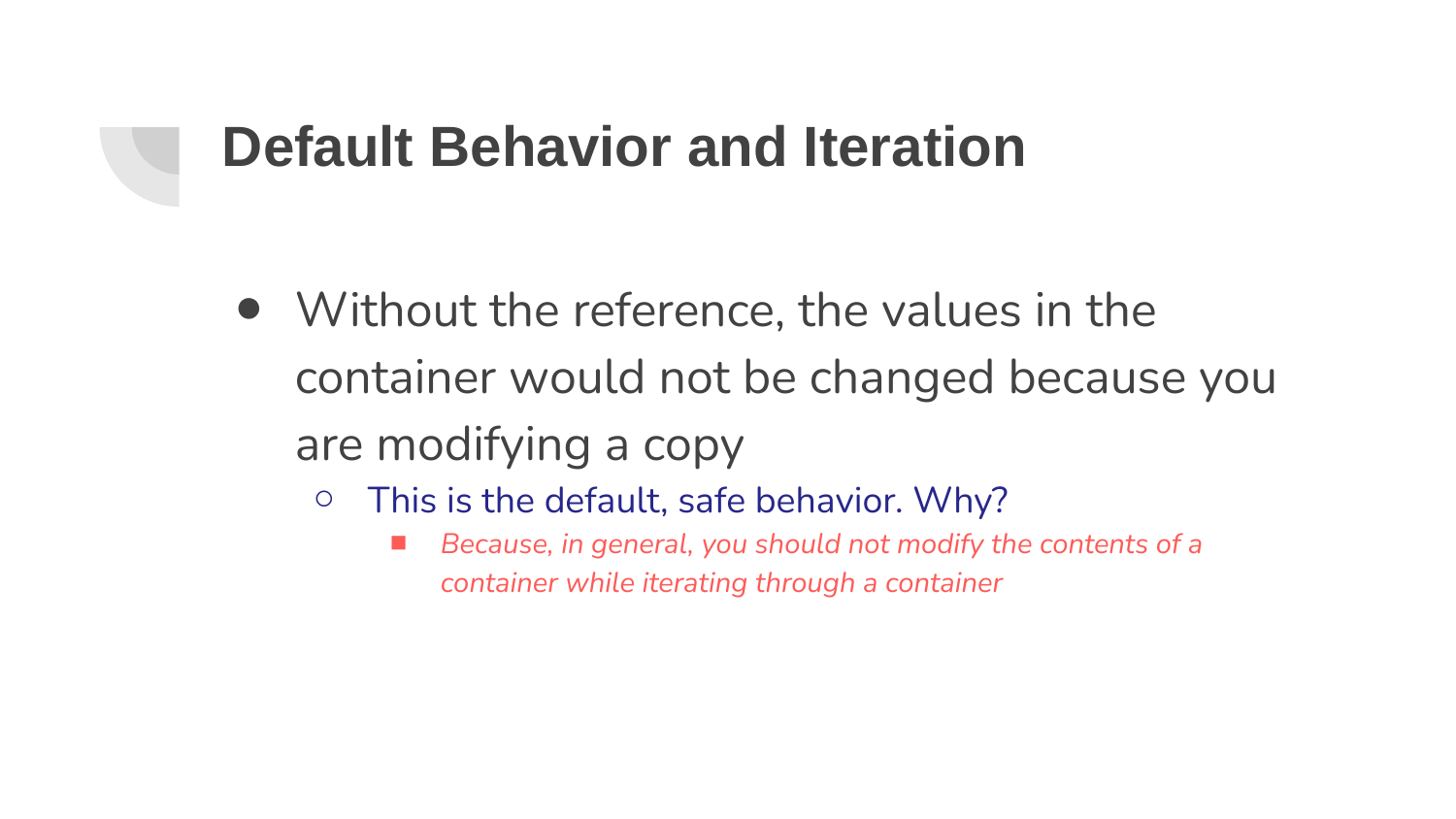

# Default Behavior and Iteration
Without the reference, the values in the container would not be changed because you are modifying a copy
This is the default, safe behavior. Why?
Because, in general, you should not modify the contents of a container while iterating through a container